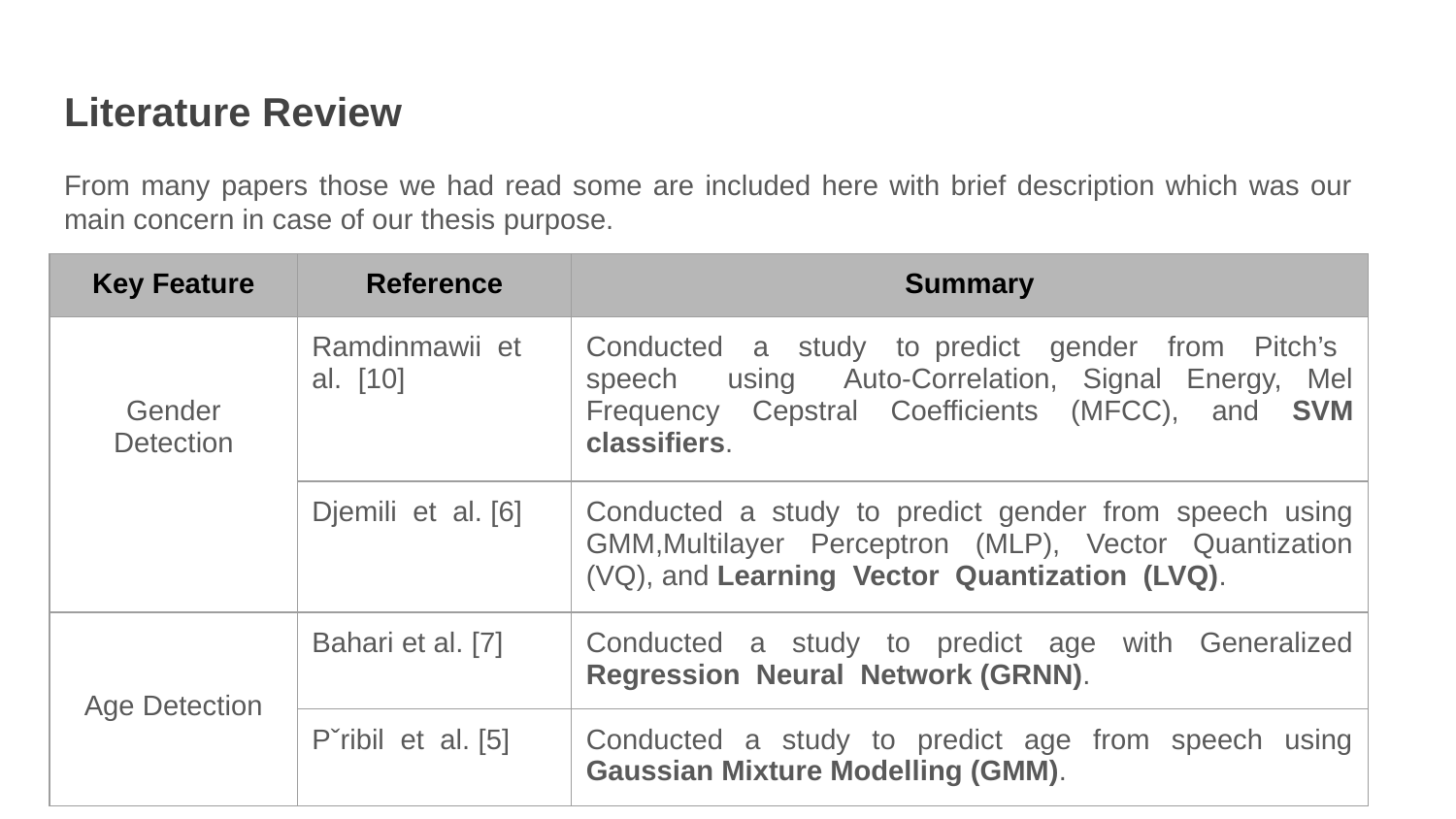

Literature Review
From many papers those we had read some are included here with brief description which was our main concern in case of our thesis purpose.
| Key Feature | Reference | Summary |
| --- | --- | --- |
| Gender Detection | Ramdinmawii et al. [10] | Conducted a study to predict gender from Pitch’s speech using Auto-Correlation, Signal Energy, Mel Frequency Cepstral Coefficients (MFCC), and SVM classifiers. |
|  | Djemili et al. [6] | Conducted a study to predict gender from speech using GMM,Multilayer Perceptron (MLP), Vector Quantization (VQ), and Learning Vector Quantization (LVQ). |
| Age Detection | Bahari et al. [7] | Conducted a study to predict age with Generalized Regression Neural Network (GRNN). |
|  | Pˇribil et al. [5] | Conducted a study to predict age from speech using Gaussian Mixture Modelling (GMM). |